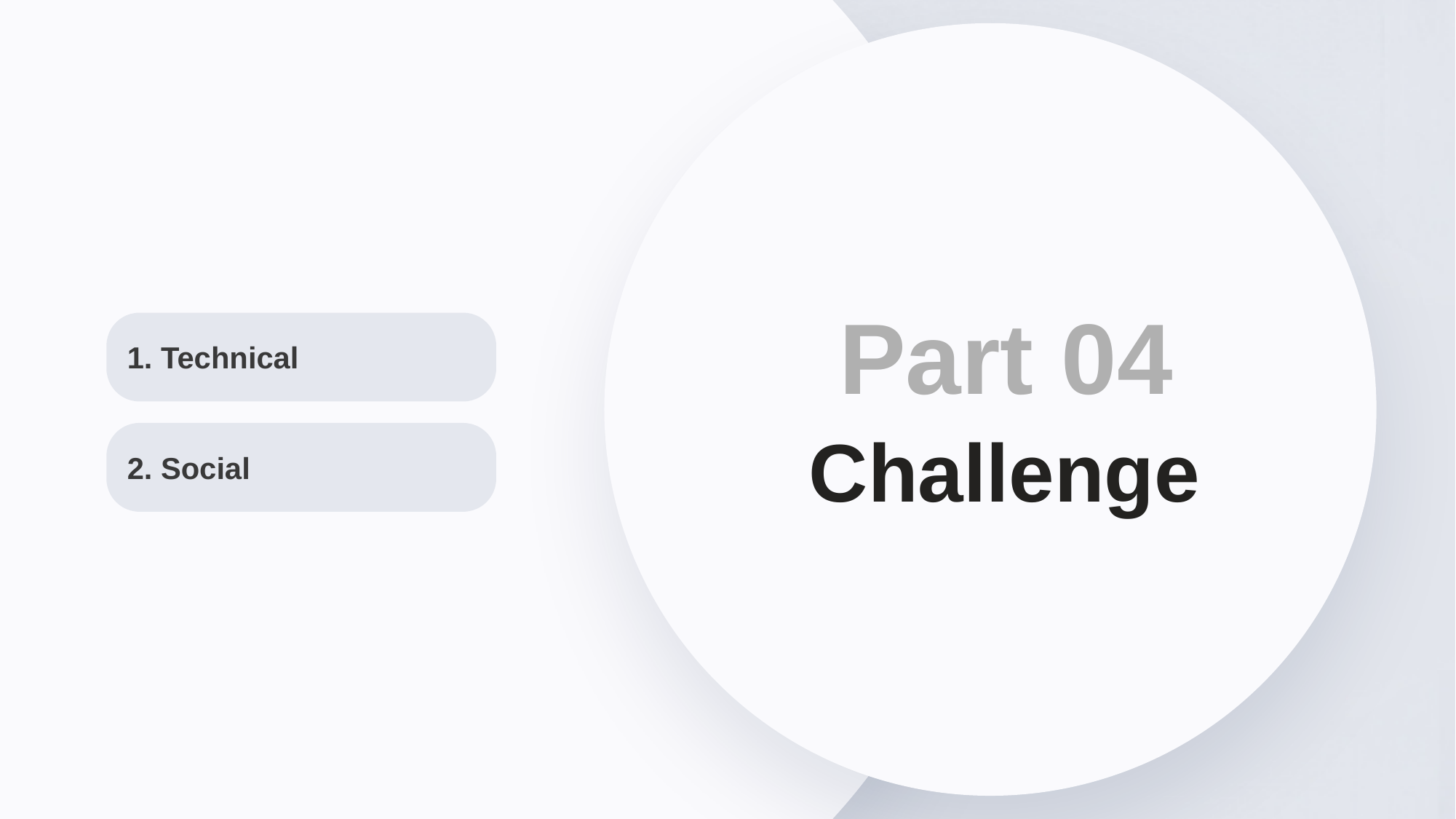

Part 04
Challenge

1. Technical

2. Social